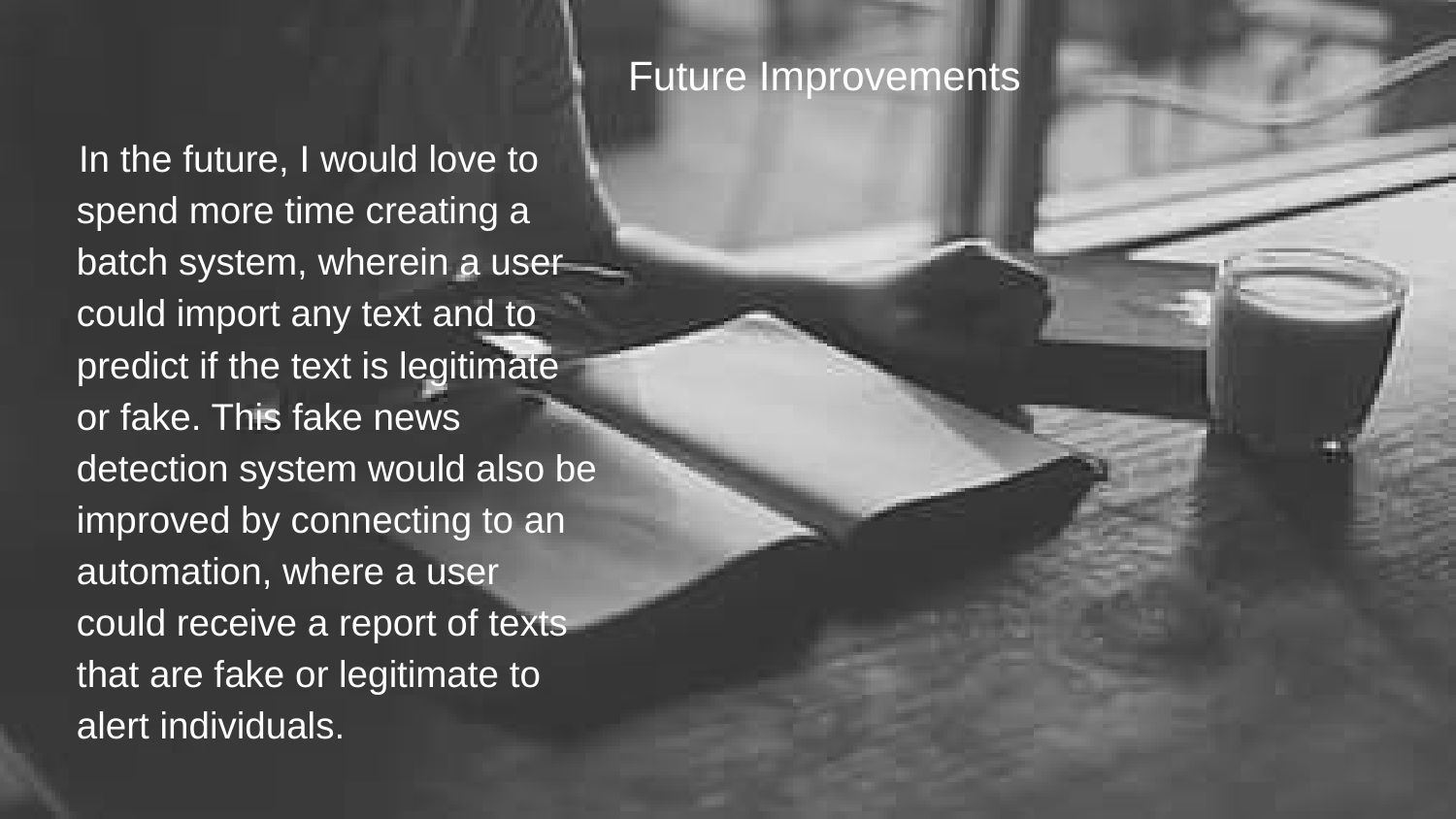

# Future Improvements

In the future, I would love to spend more time creating a batch system, wherein a user could import any text and to predict if the text is legitimate or fake. This fake news detection system would also be improved by connecting to an automation, where a user could receive a report of texts that are fake or legitimate to alert individuals.